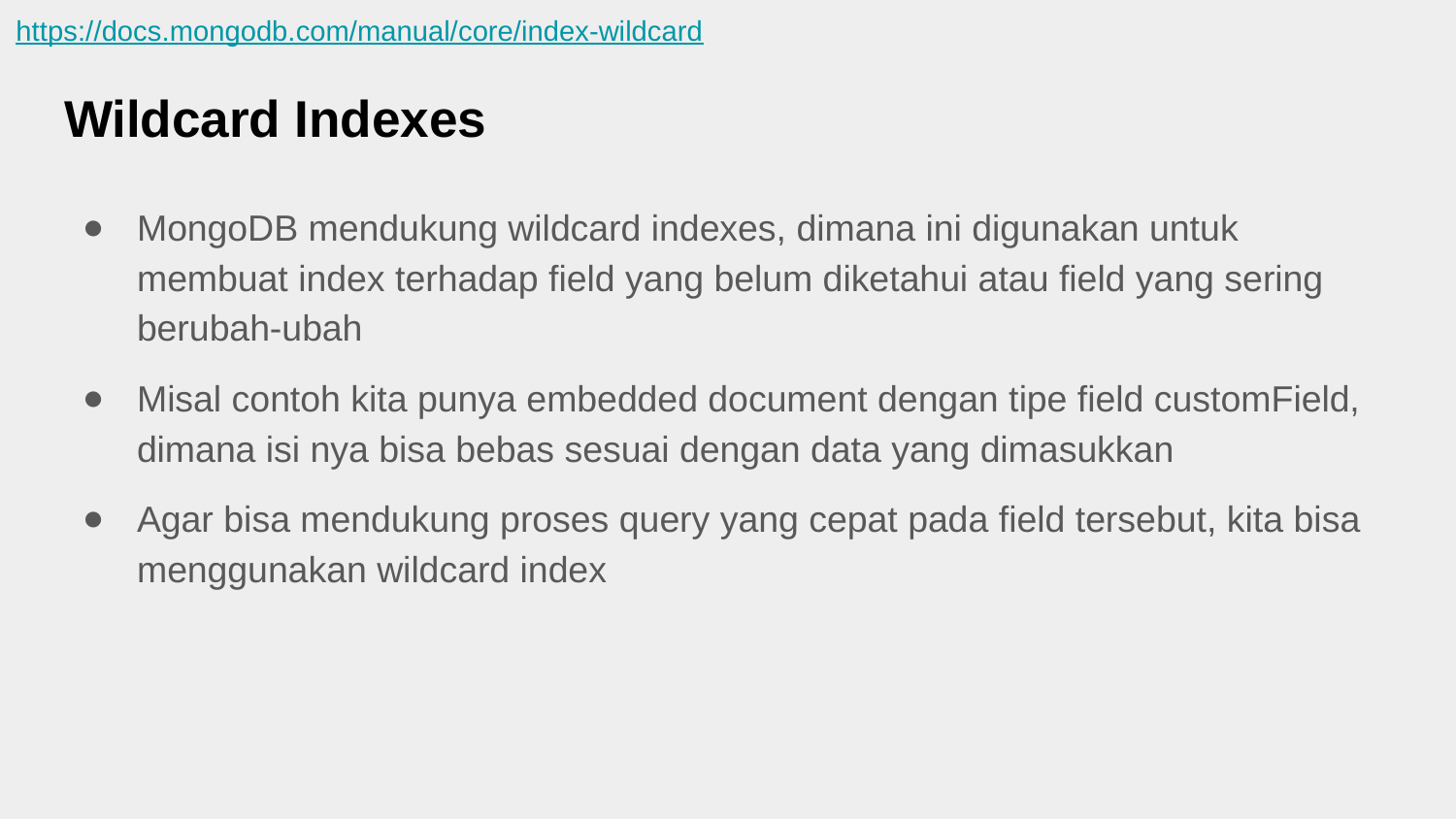

https://docs.mongodb.com/manual/core/index-wildcard
# Wildcard Indexes
MongoDB mendukung wildcard indexes, dimana ini digunakan untuk membuat index terhadap field yang belum diketahui atau field yang sering berubah-ubah
Misal contoh kita punya embedded document dengan tipe field customField, dimana isi nya bisa bebas sesuai dengan data yang dimasukkan
Agar bisa mendukung proses query yang cepat pada field tersebut, kita bisa menggunakan wildcard index